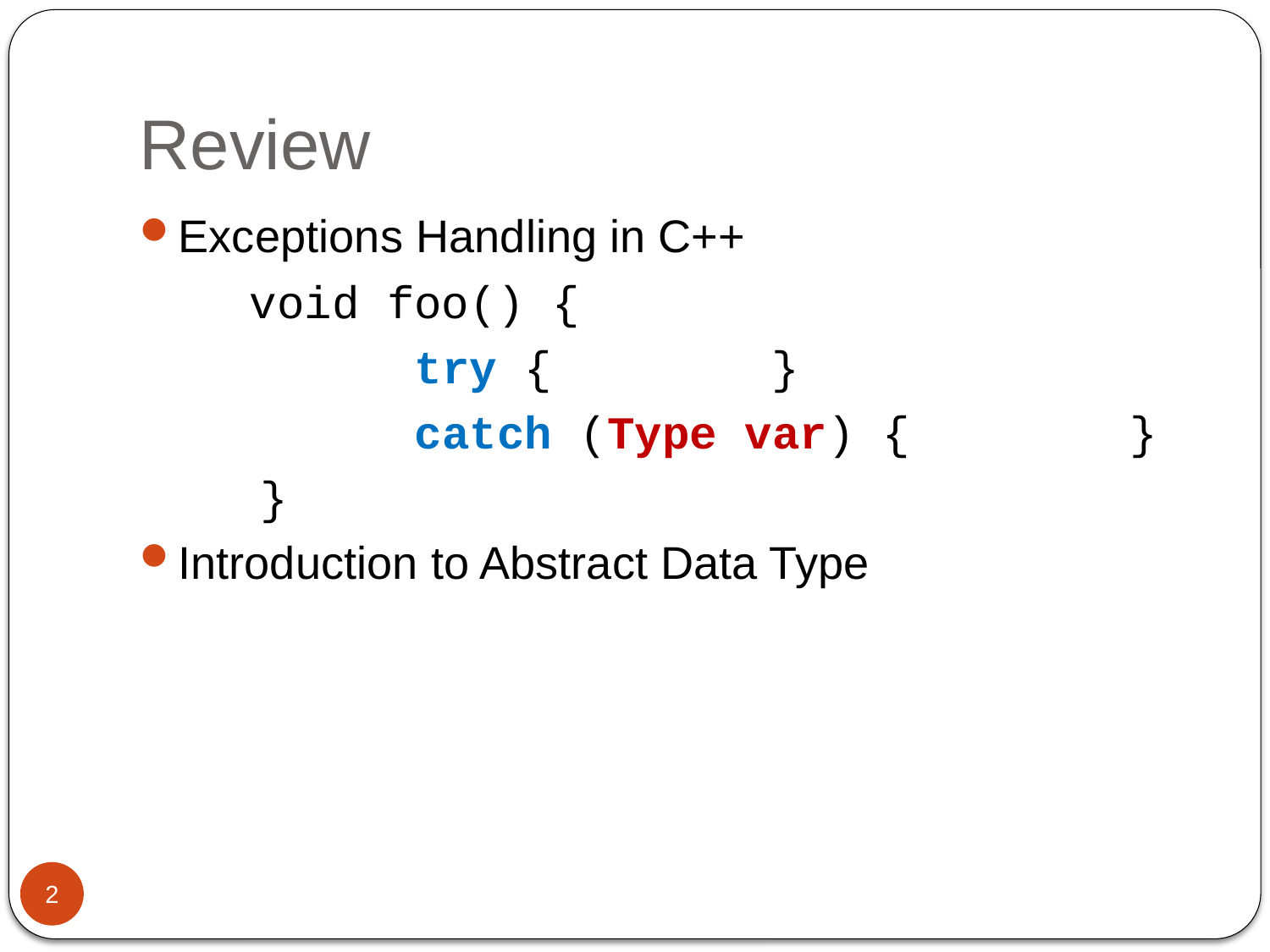

# Review
Exceptions Handling in C++
    void foo() {
		    try {        }
		    catch (Type var) {        }
	   }
Introduction to Abstract Data Type

2